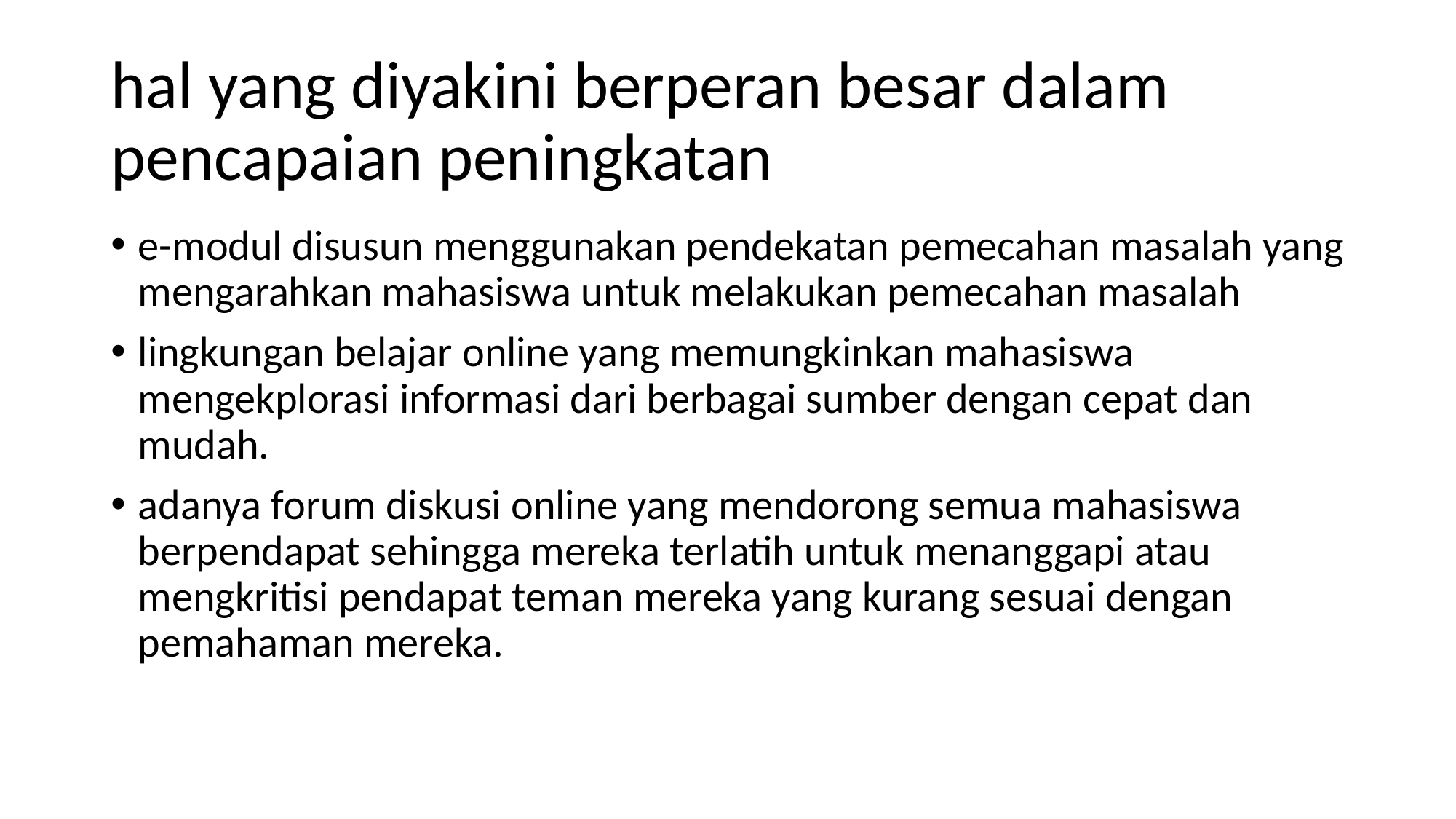

# hal yang diyakini berperan besar dalam pencapaian peningkatan
e-modul disusun menggunakan pendekatan pemecahan masalah yang mengarahkan mahasiswa untuk melakukan pemecahan masalah
lingkungan belajar online yang memungkinkan mahasiswa mengekplorasi informasi dari berbagai sumber dengan cepat dan mudah.
adanya forum diskusi online yang mendorong semua mahasiswa berpendapat sehingga mereka terlatih untuk menanggapi atau mengkritisi pendapat teman mereka yang kurang sesuai dengan pemahaman mereka.